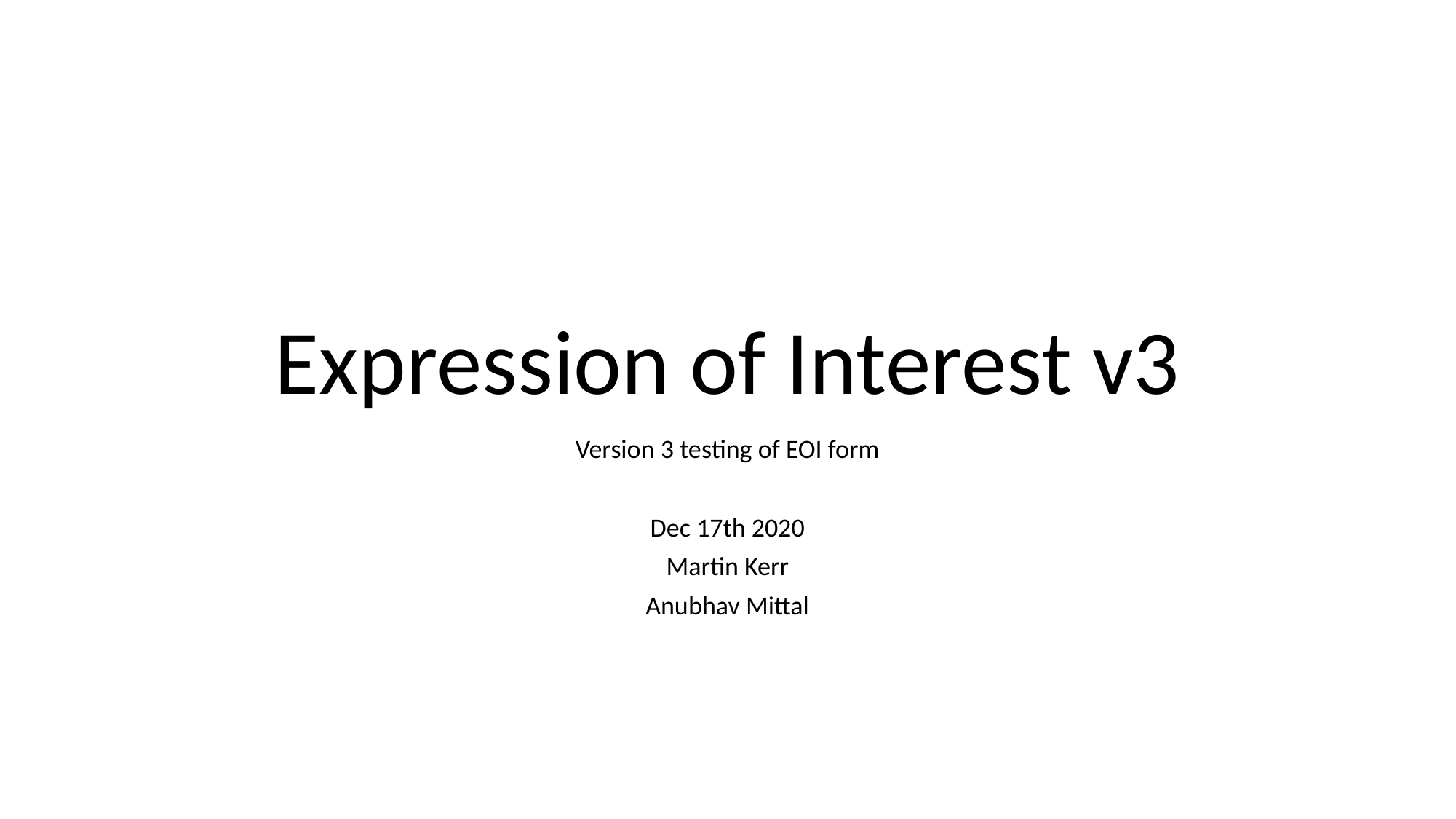

# Expression of Interest v3
Version 3 testing of EOI form

Dec 17th 2020
Martin Kerr
Anubhav Mittal